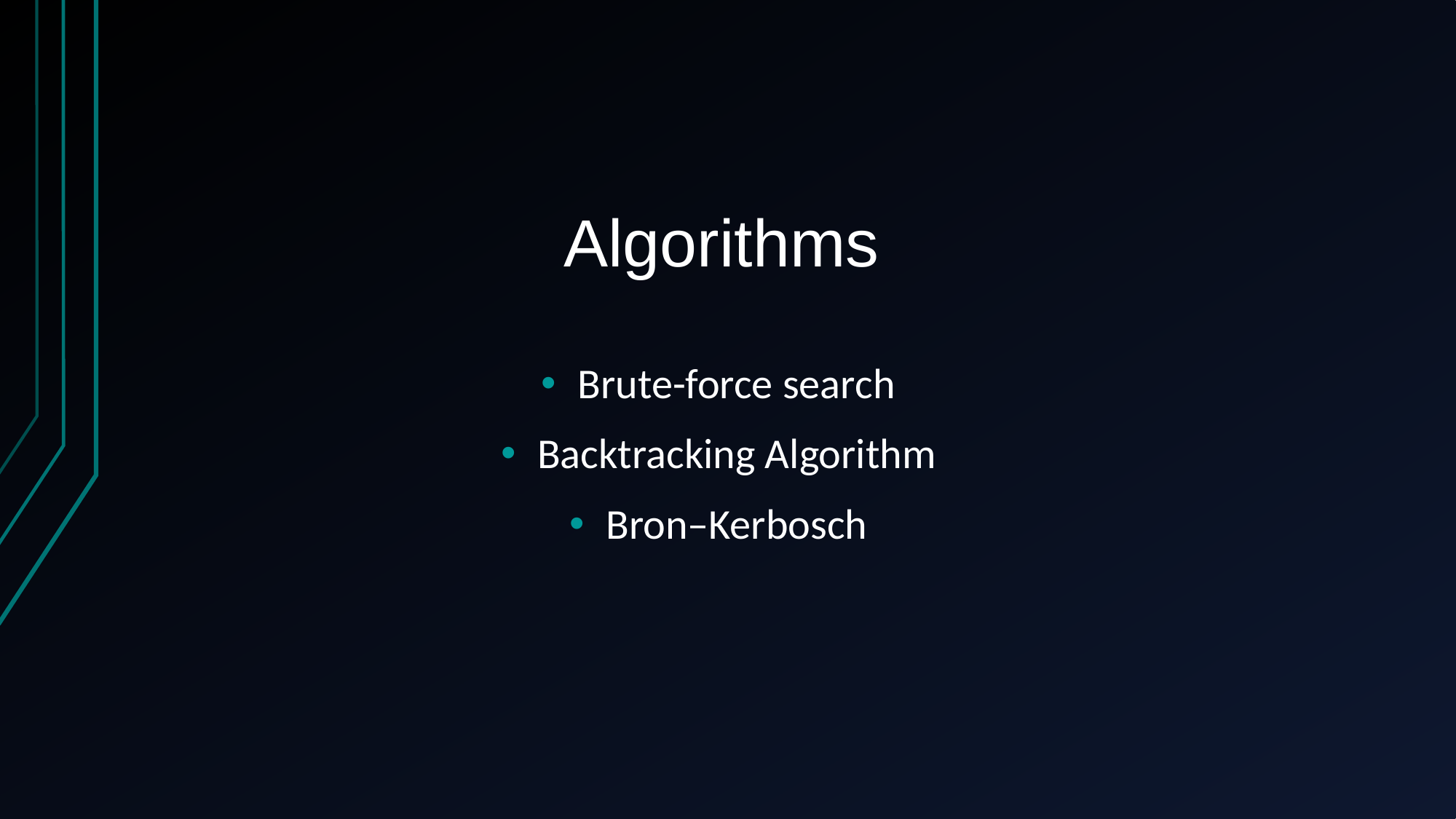

# Algorithms
Brute-force search
Backtracking Algorithm
Bron–Kerbosch